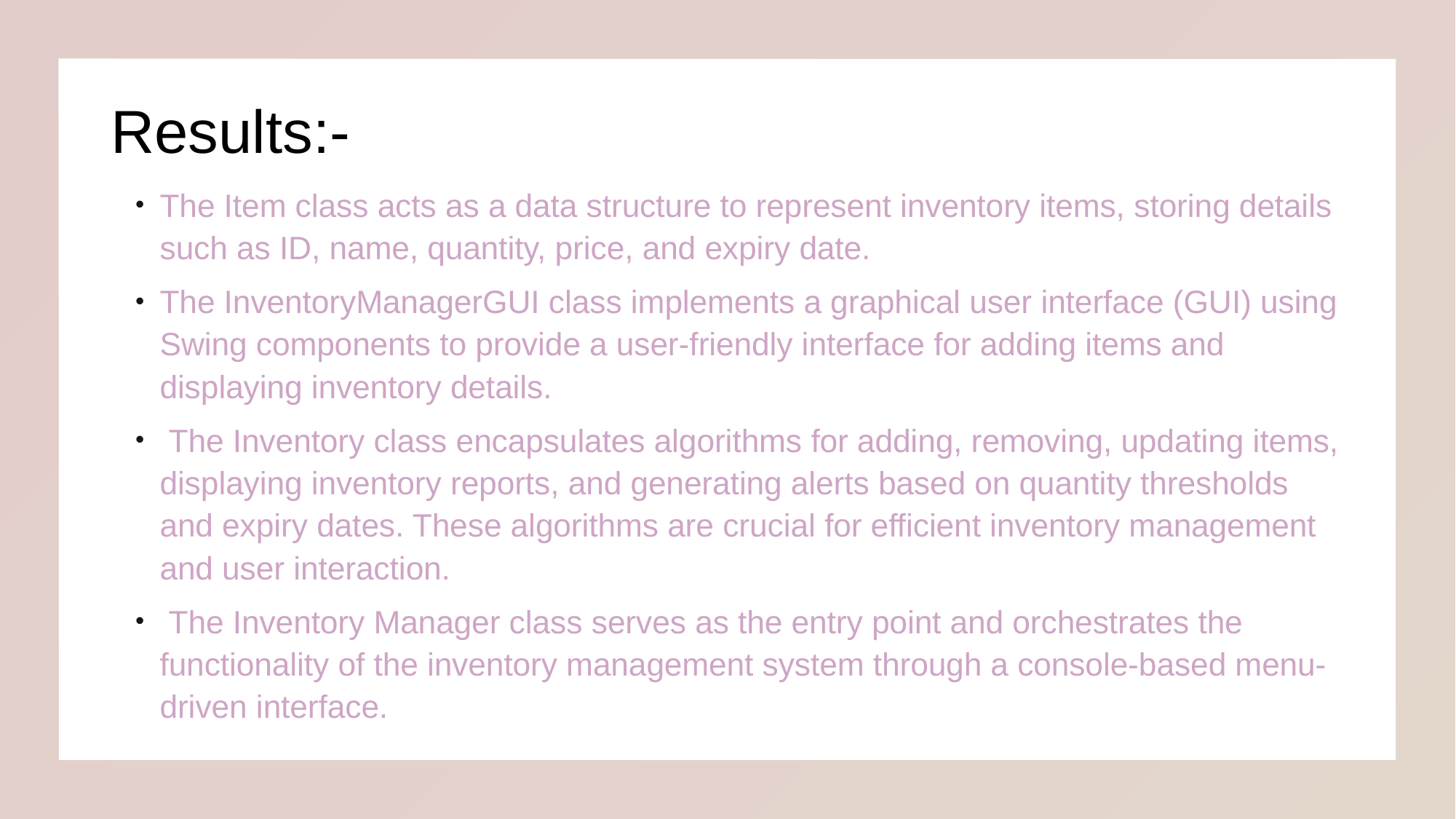

# Results:-
The Item class acts as a data structure to represent inventory items, storing details such as ID, name, quantity, price, and expiry date.
The InventoryManagerGUI class implements a graphical user interface (GUI) using Swing components to provide a user-friendly interface for adding items and displaying inventory details.
 The Inventory class encapsulates algorithms for adding, removing, updating items, displaying inventory reports, and generating alerts based on quantity thresholds and expiry dates. These algorithms are crucial for efficient inventory management and user interaction.
 The Inventory Manager class serves as the entry point and orchestrates the functionality of the inventory management system through a console-based menu-driven interface.